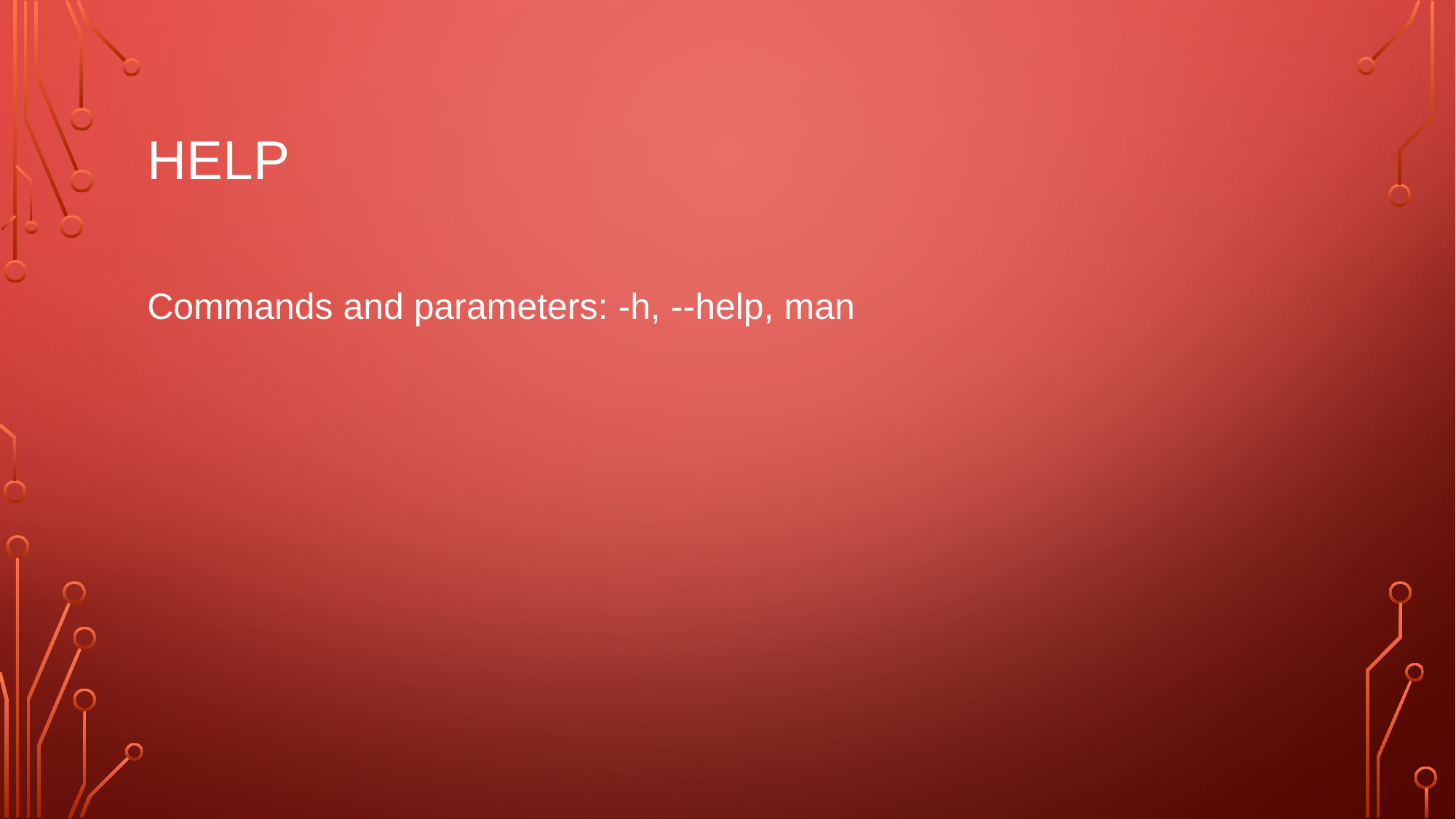

# HELP
Commands and parameters: -h, --help, man